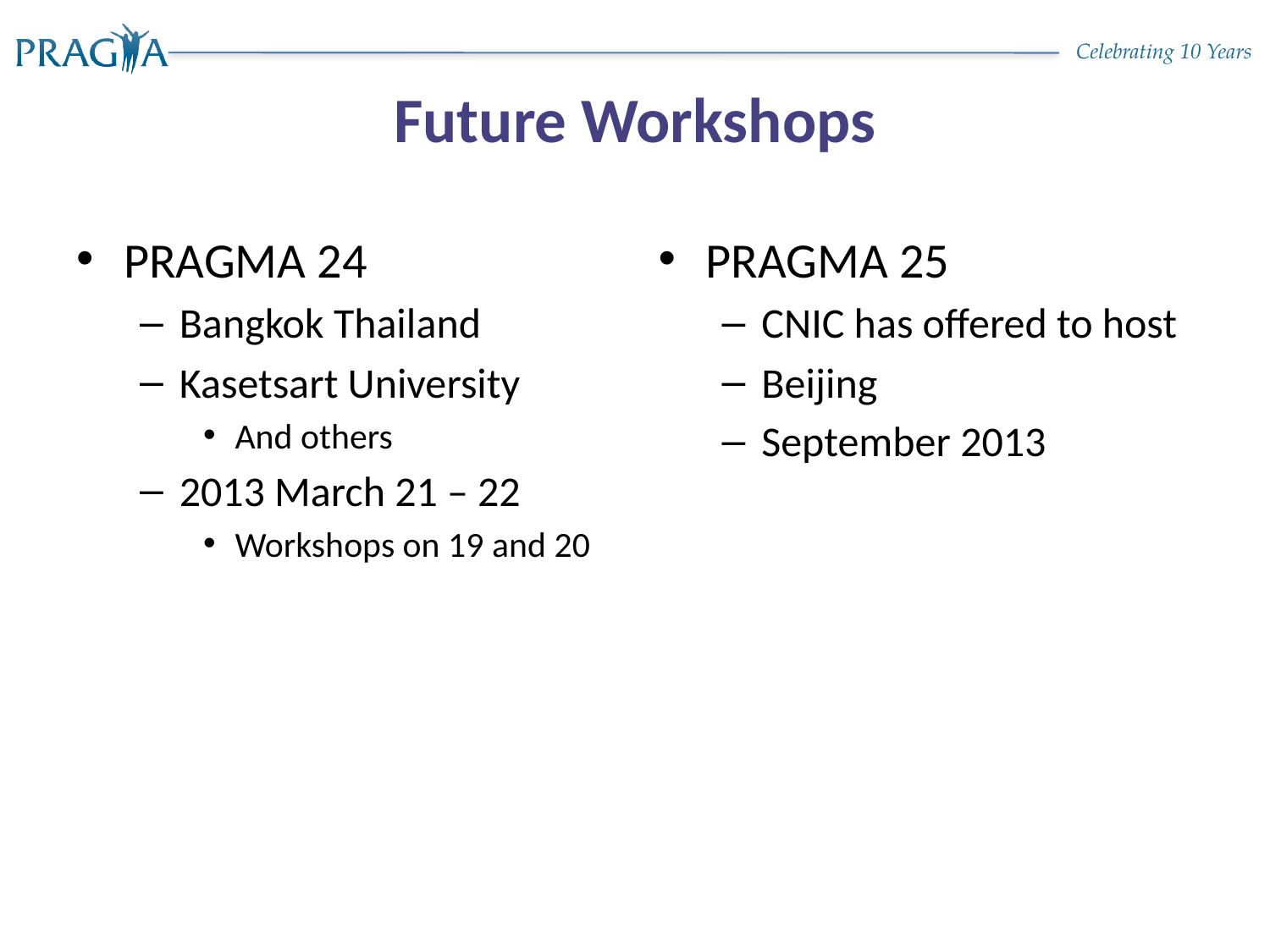

# Future Workshops
PRAGMA 24
Bangkok Thailand
Kasetsart University
And others
2013 March 21 – 22
Workshops on 19 and 20

PRAGMA 25
CNIC has offered to host
Beijing
September 2013